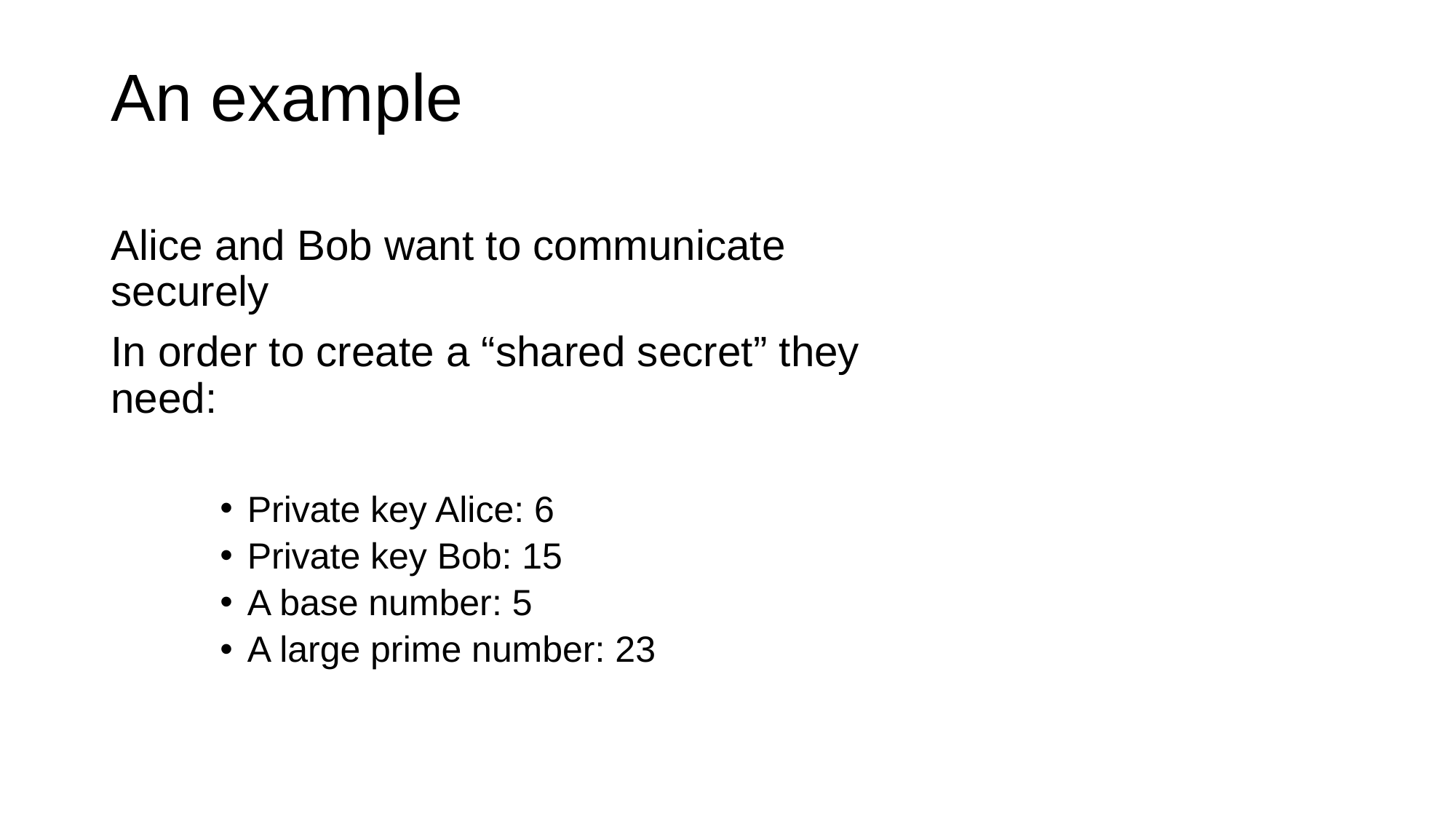

# An example
Alice and Bob want to communicate securely
In order to create a “shared secret” they need:

Private key Alice: 6
Private key Bob: 15
A base number: 5
A large prime number: 23